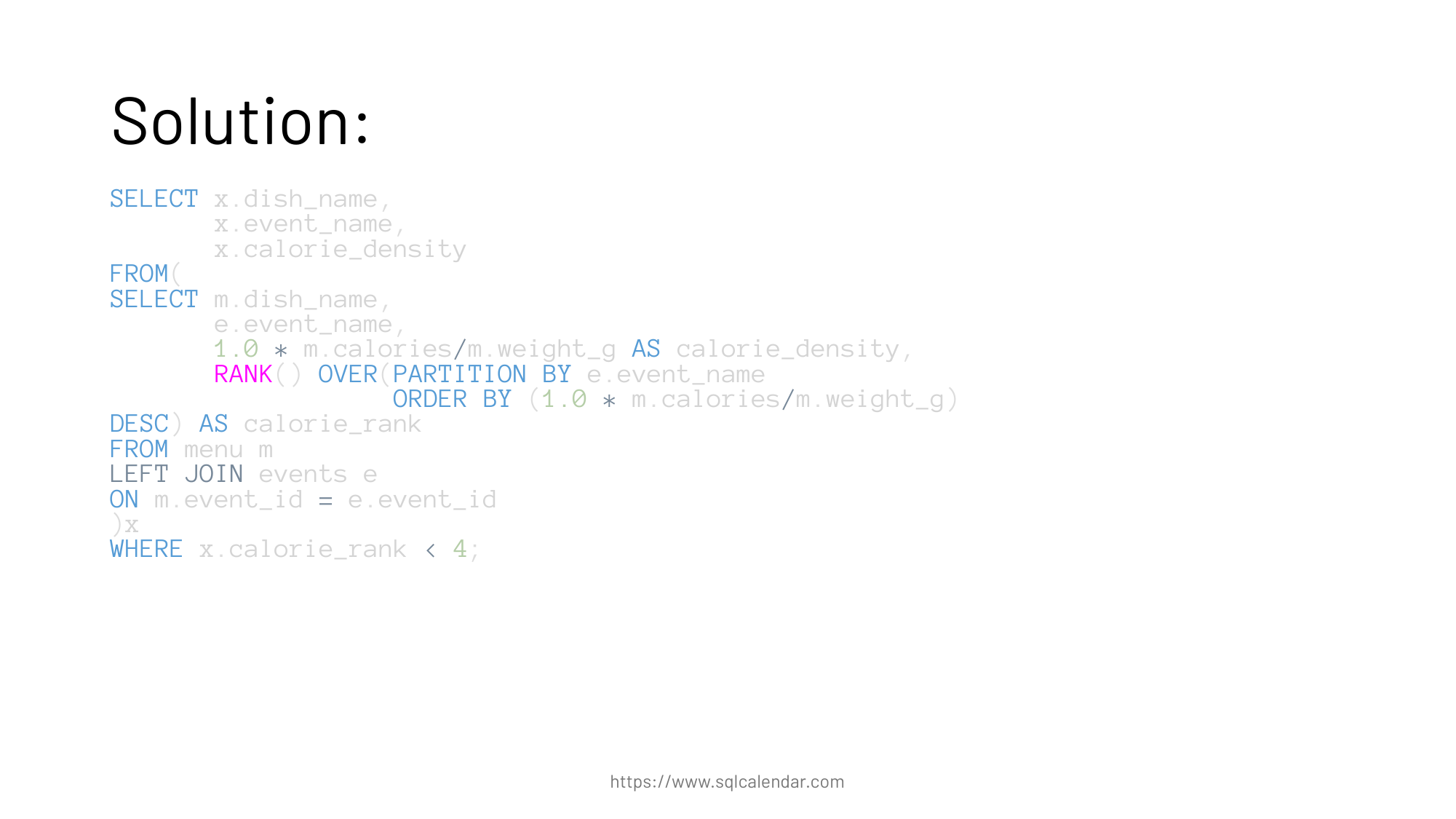

# Solution:
SELECT x.dish_name,
       x.event_name,
       x.calorie_density
FROM(
SELECT m.dish_name,
       e.event_name,
       1.0 * m.calories/m.weight_g AS calorie_density,
       RANK() OVER(PARTITION BY e.event_name
                   ORDER BY (1.0 * m.calories/m.weight_g) DESC) AS calorie_rank
FROM menu m
LEFT JOIN events e
ON m.event_id = e.event_id
)x
WHERE x.calorie_rank < 4;
https://www.sqlcalendar.com